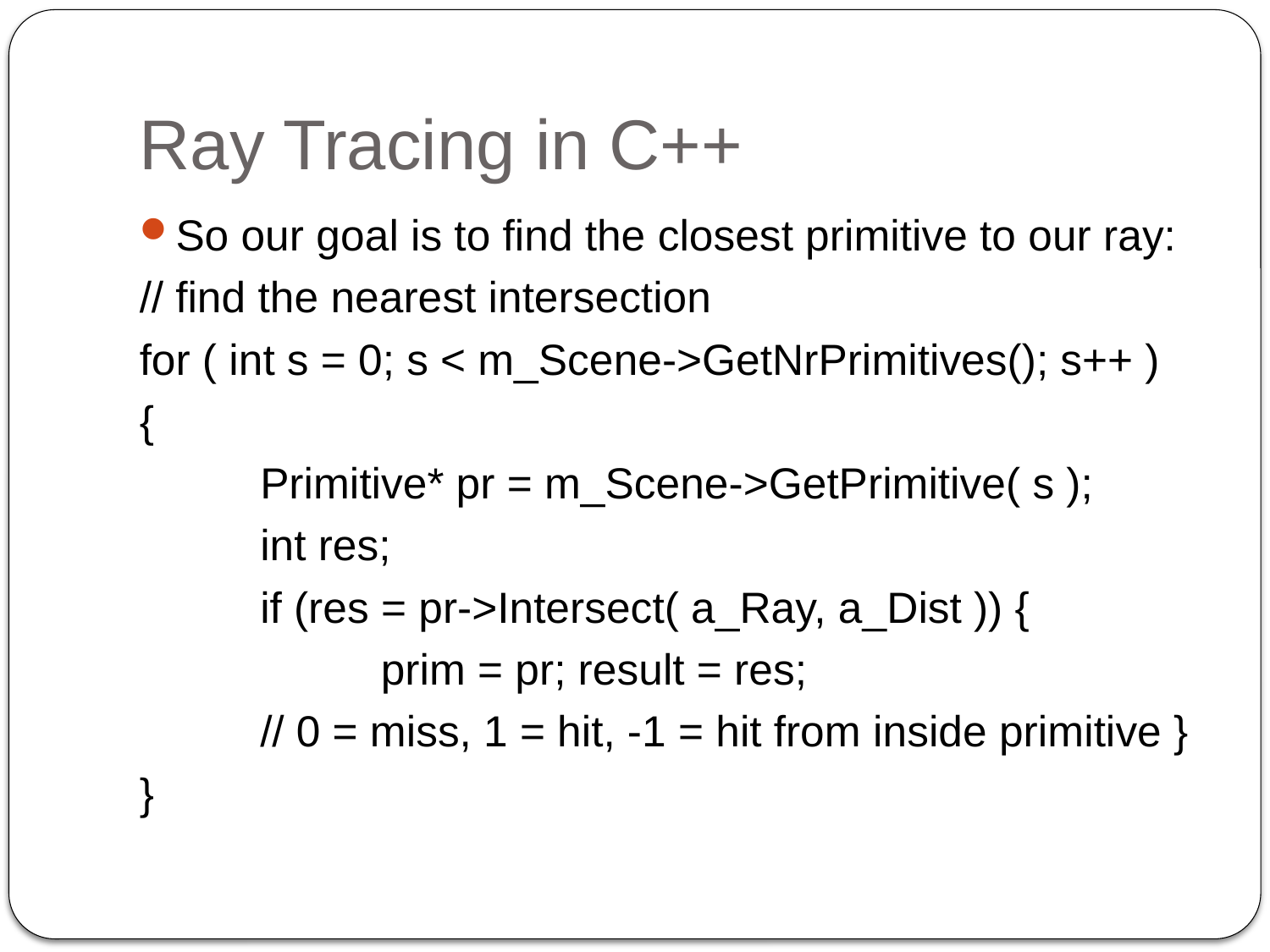

# Ray Tracing in C++
So our goal is to find the closest primitive to our ray:
// find the nearest intersection
for ( int s = 0; s < m_Scene->GetNrPrimitives(); s++ )
{
	Primitive* pr = m_Scene->GetPrimitive( s );
	int res;
	if (res = pr->Intersect( a_Ray, a_Dist )) {
		prim = pr; result = res;
	// 0 = miss, 1 = hit, -1 = hit from inside primitive }
}